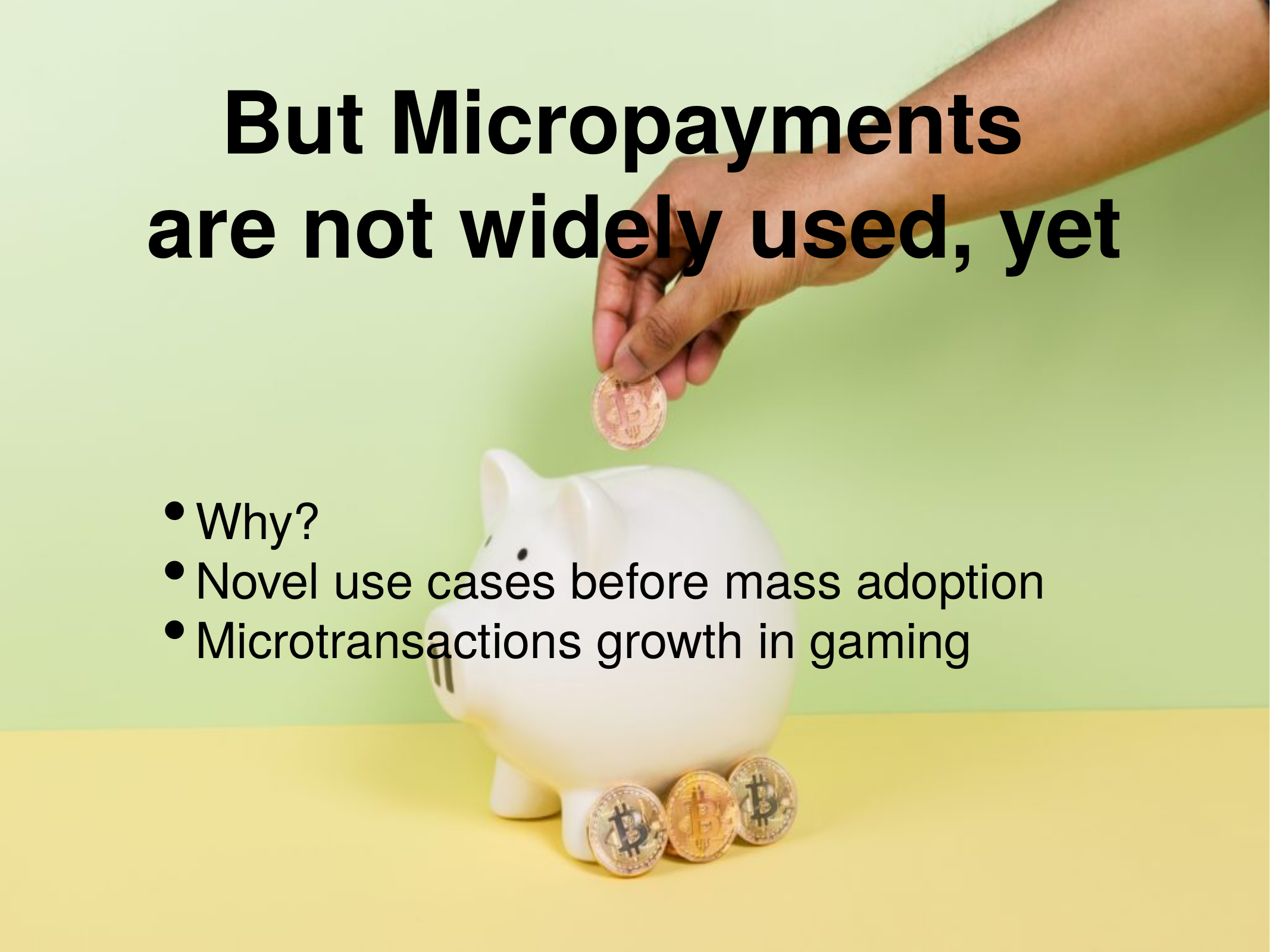

But Micropayments
are not widely used, yet
Why?
Novel use cases before mass adoption
Microtransactions growth in gaming